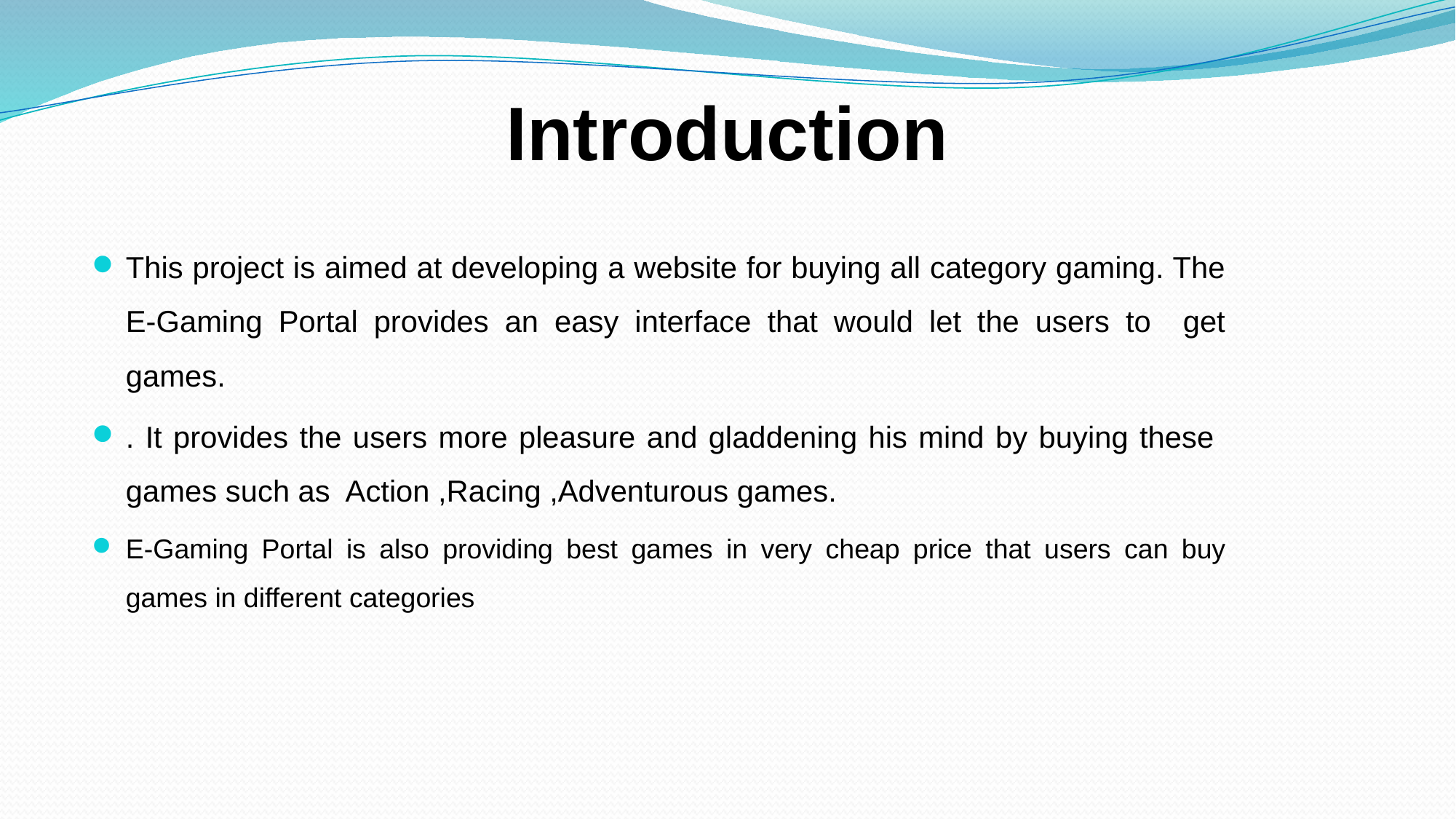

Introduction

This project is aimed at developing a website for buying all category gaming. The E-Gaming Portal provides an easy interface that would let the users to  get games.
. It provides the users more pleasure and gladdening his mind by buying these  games such as  Action ,Racing ,Adventurous games.
E-Gaming Portal is also providing best games in very cheap price that users can buy games in different categories